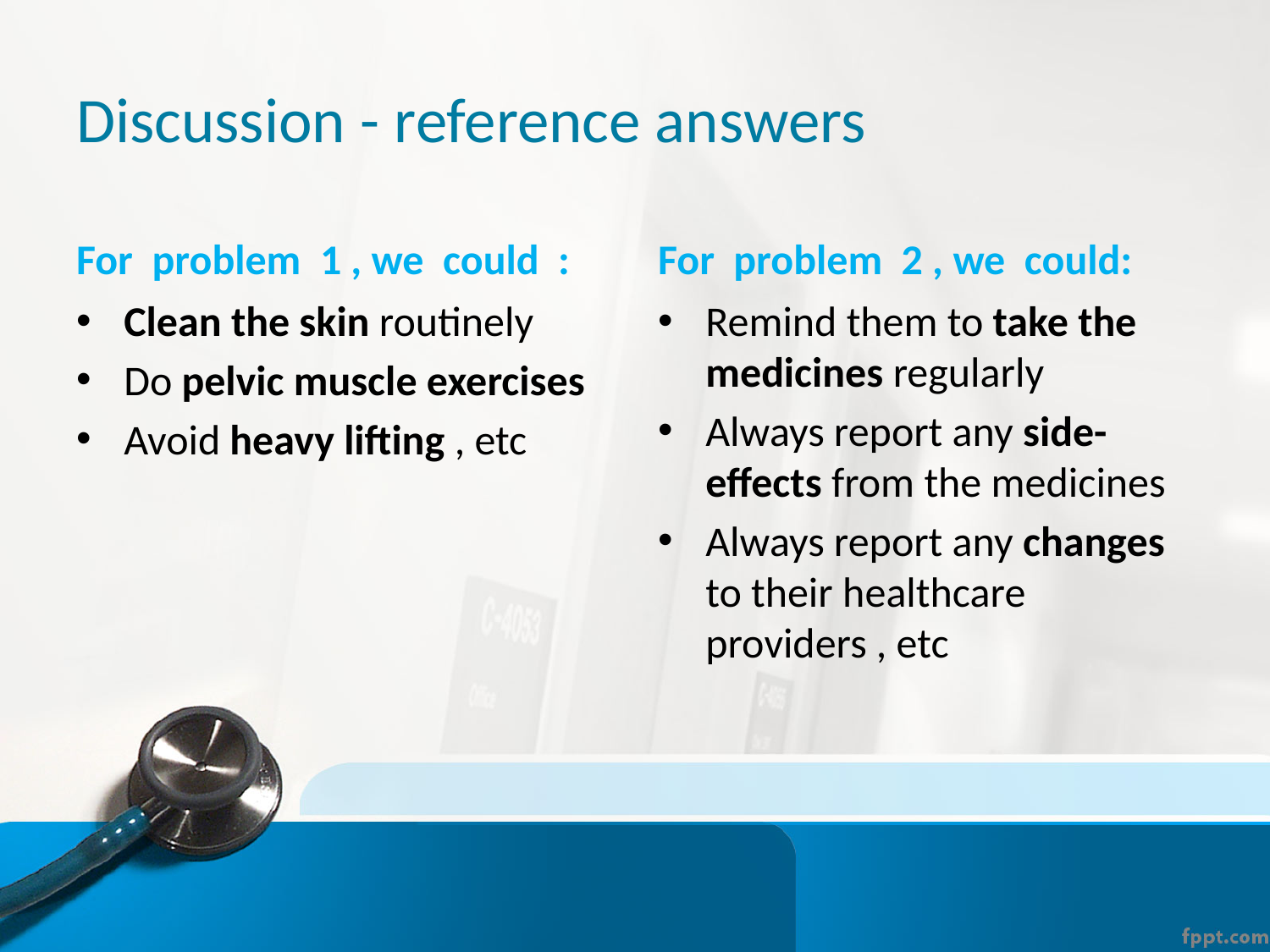

# Discussion - reference answers
For  problem  1 , we  could  :
For  problem  2 , we  could:
Clean the skin routinely
Do pelvic muscle exercises
Avoid heavy lifting , etc
Remind them to take the medicines regularly
Always report any side-effects from the medicines
Always report any changes to their healthcare providers , etc